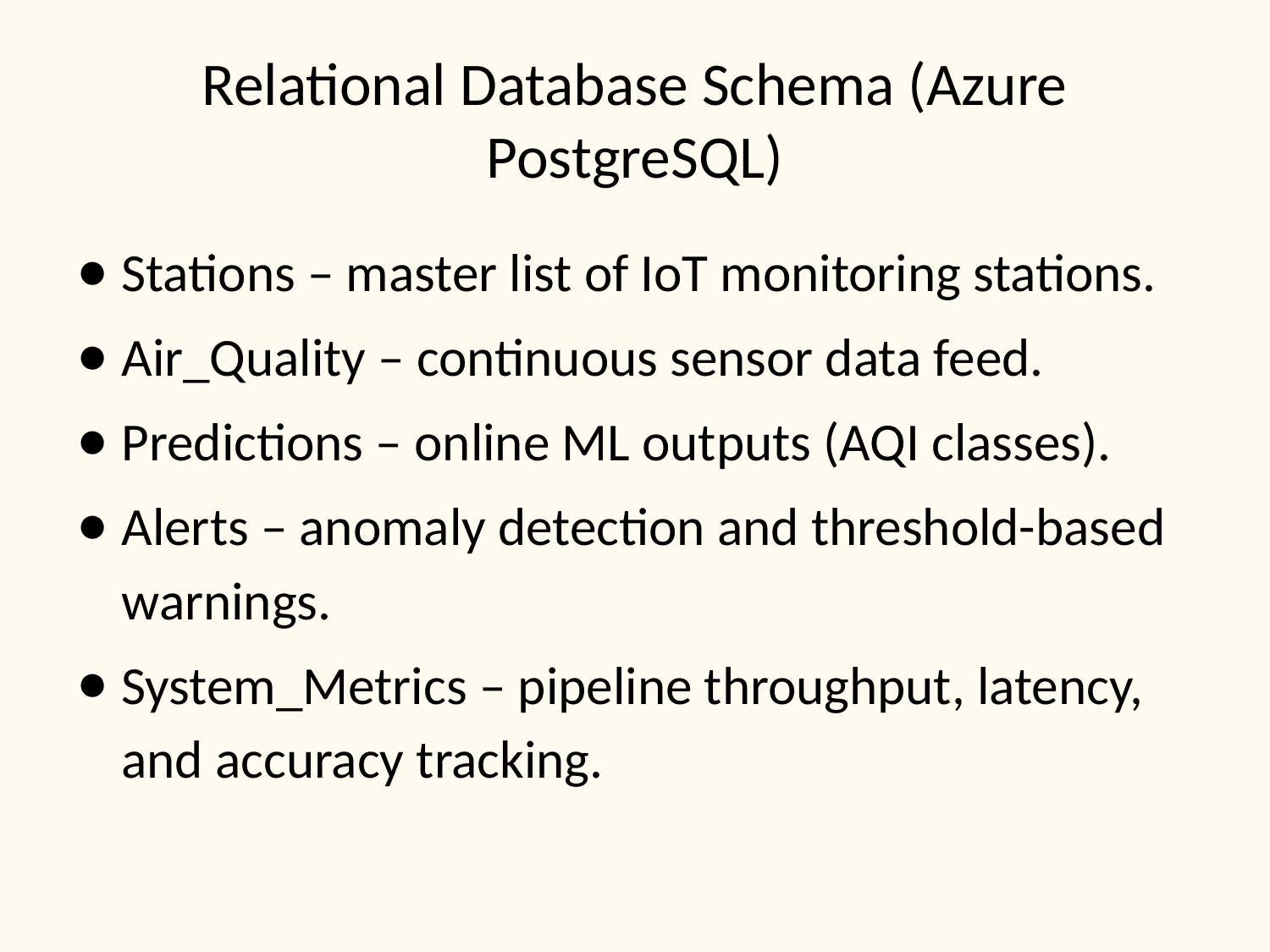

# Relational Database Schema (Azure PostgreSQL)
Stations – master list of IoT monitoring stations.
Air_Quality – continuous sensor data feed.
Predictions – online ML outputs (AQI classes).
Alerts – anomaly detection and threshold-based warnings.
System_Metrics – pipeline throughput, latency, and accuracy tracking.